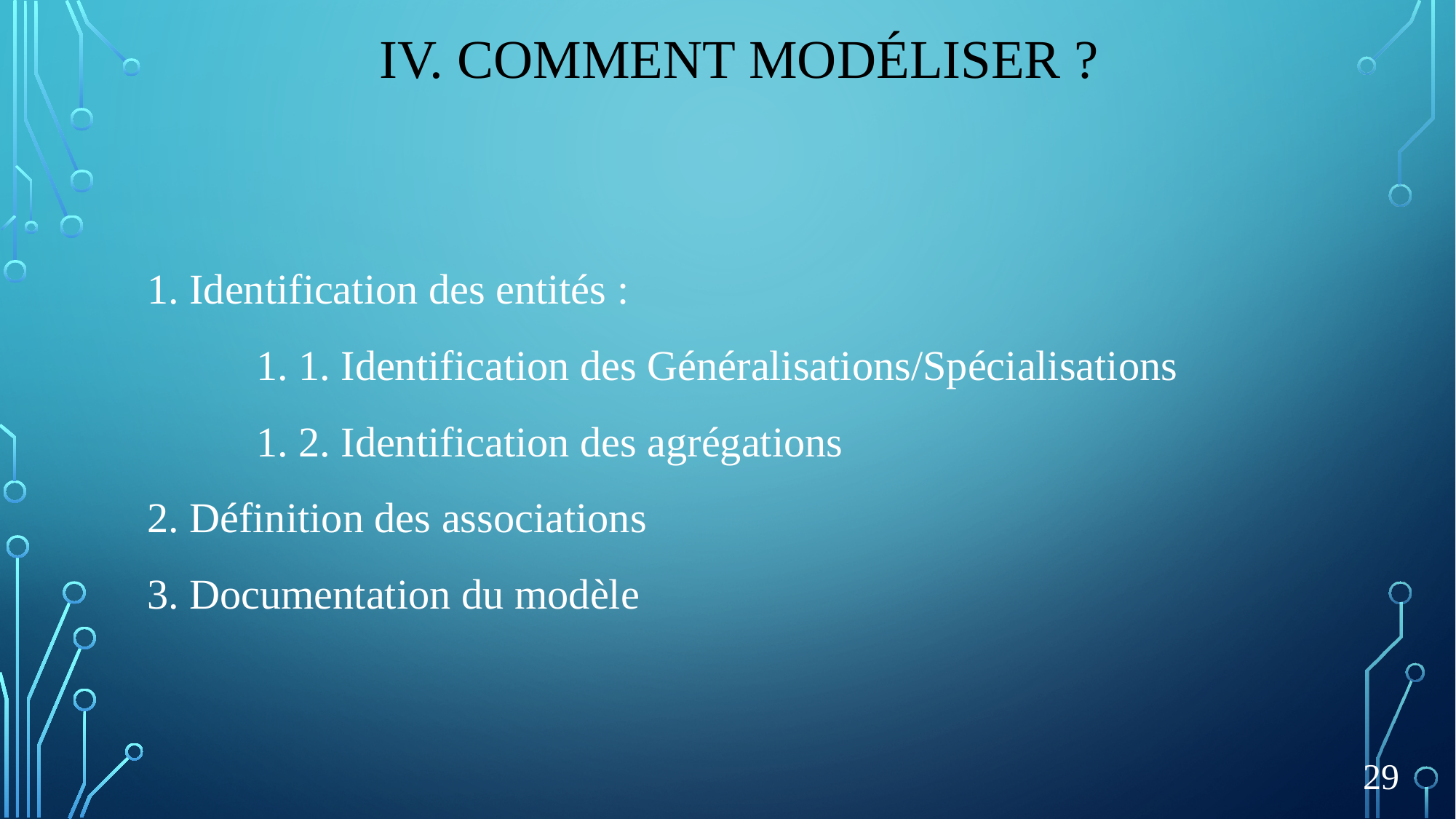

# IV. Comment modéliser ?
1. Identification des entités :
	1. 1. Identification des Généralisations/Spécialisations
	1. 2. Identification des agrégations
2. Définition des associations
3. Documentation du modèle
29